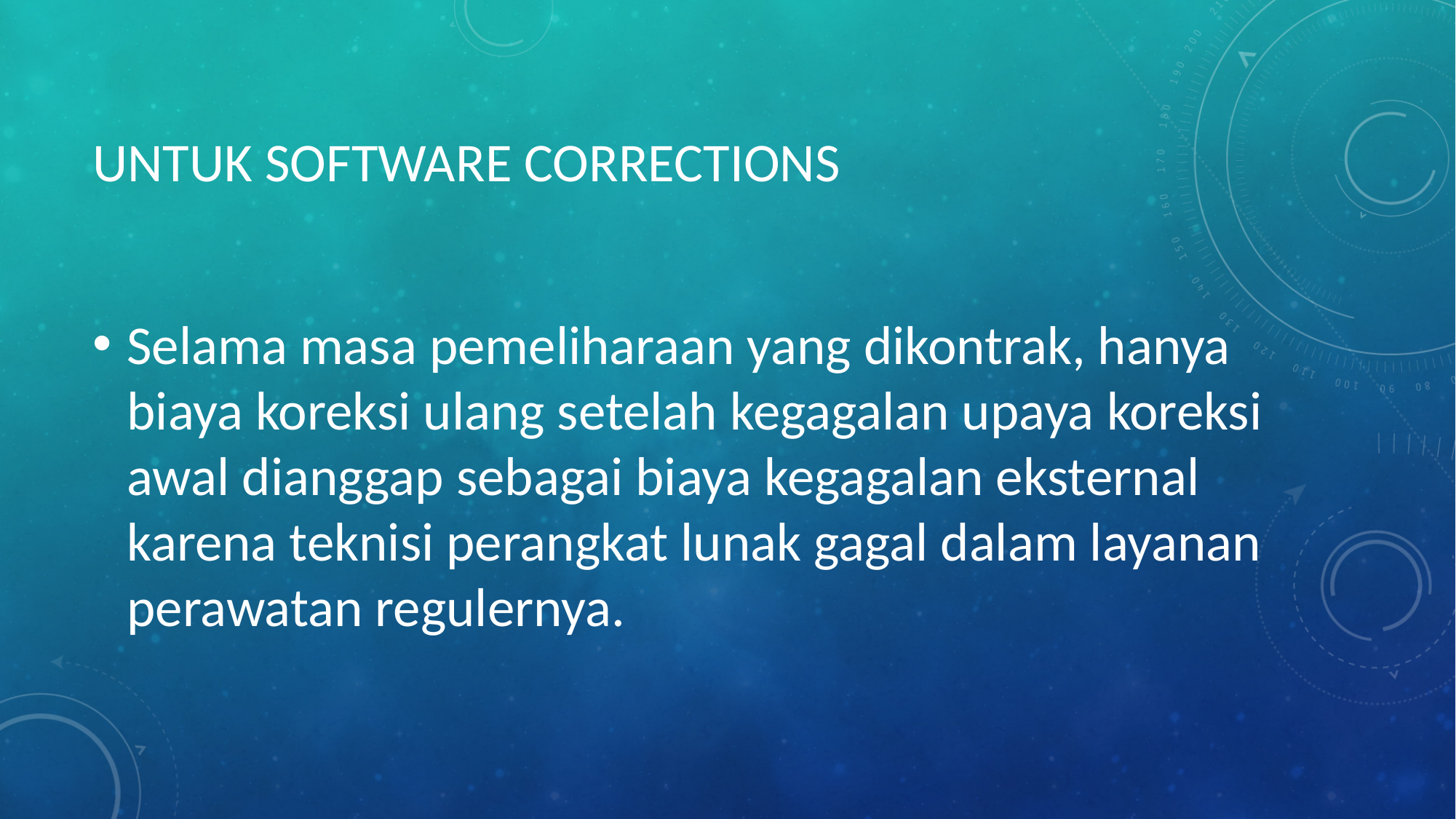

# Untuk software corrections
Selama masa pemeliharaan yang dikontrak, hanya biaya koreksi ulang setelah kegagalan upaya koreksi awal dianggap sebagai biaya kegagalan eksternal karena teknisi perangkat lunak gagal dalam layanan perawatan regulernya.